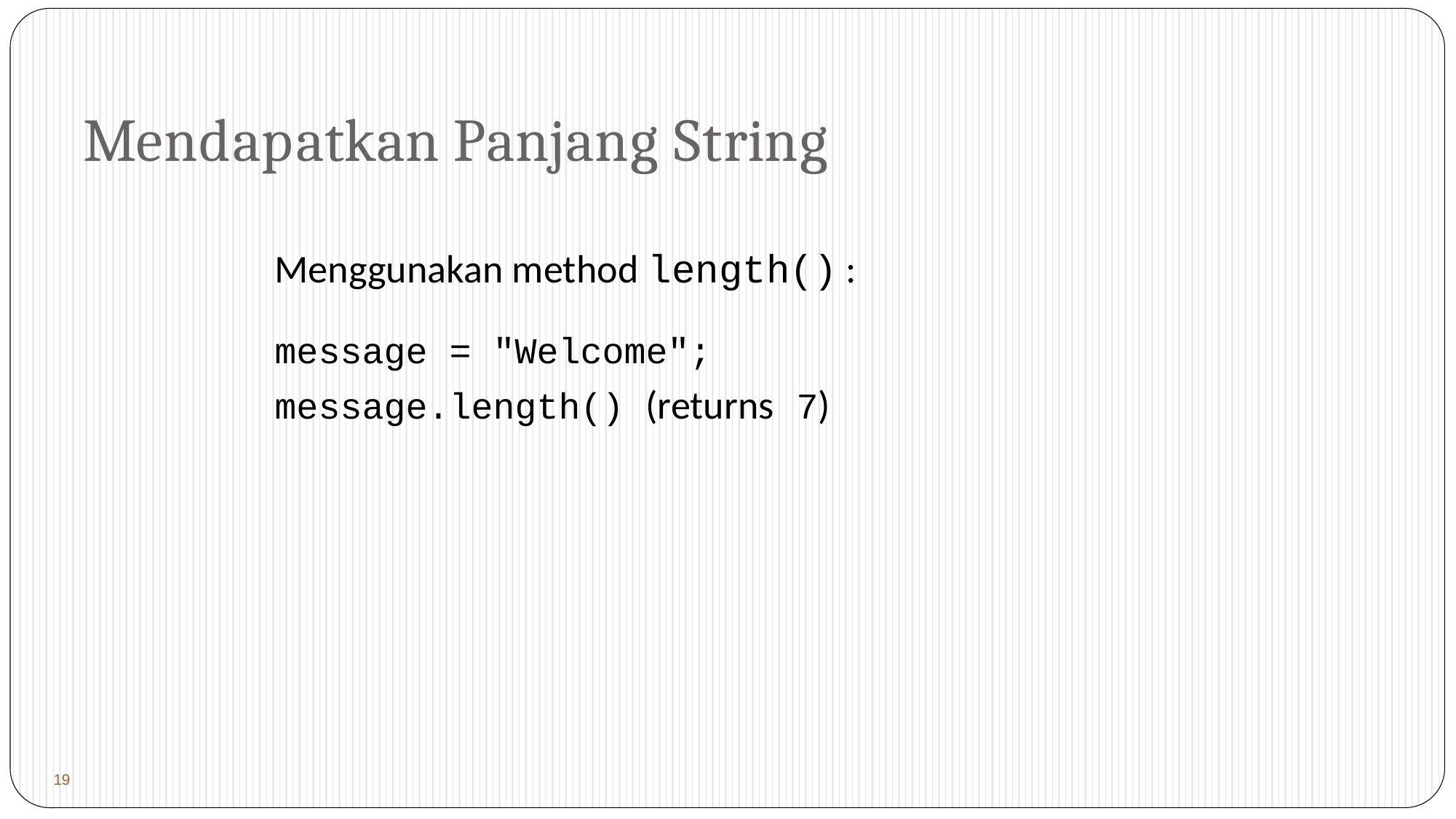

# Mendapatkan Panjang String
Menggunakan method length() :
message = "Welcome";
message.length() (returns 7)

 19